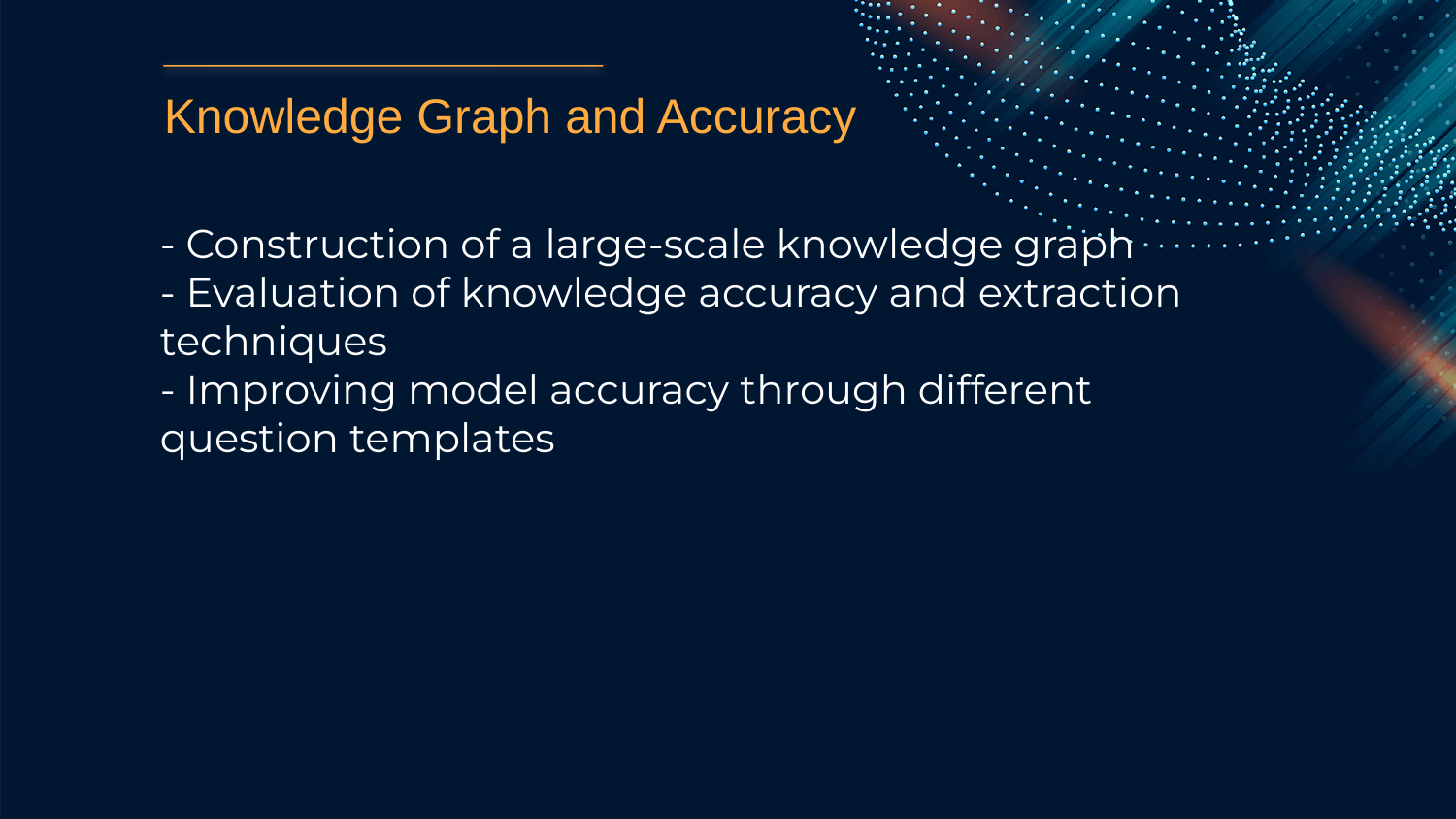

Knowledge Graph and Accuracy
- Construction of a large-scale knowledge graph
- Evaluation of knowledge accuracy and extraction techniques
- Improving model accuracy through different question templates